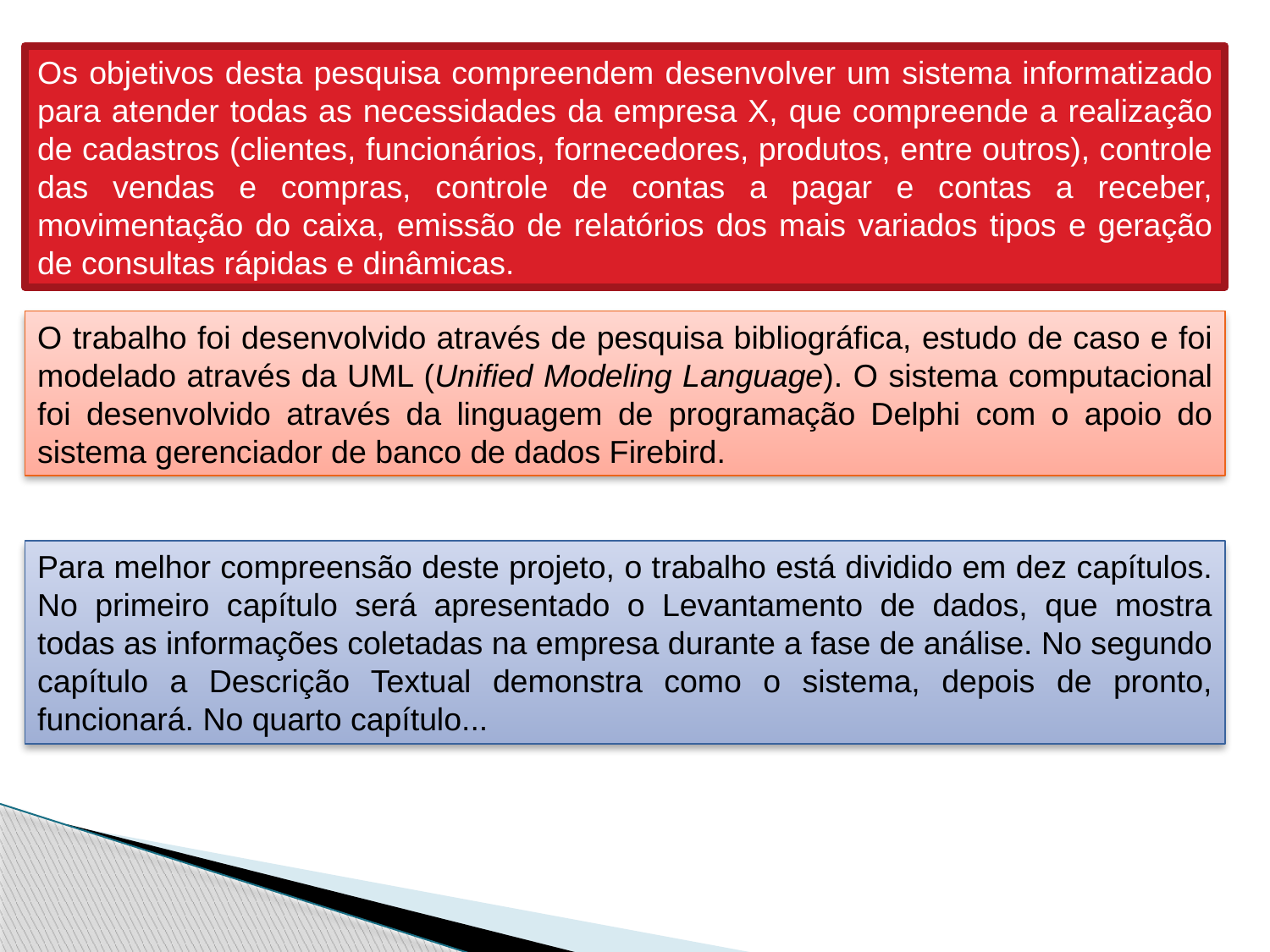

Os objetivos desta pesquisa compreendem desenvolver um sistema informatizado para atender todas as necessidades da empresa X, que compreende a realização de cadastros (clientes, funcionários, fornecedores, produtos, entre outros), controle das vendas e compras, controle de contas a pagar e contas a receber, movimentação do caixa, emissão de relatórios dos mais variados tipos e geração de consultas rápidas e dinâmicas.
O trabalho foi desenvolvido através de pesquisa bibliográfica, estudo de caso e foi modelado através da UML (Unified Modeling Language). O sistema computacional foi desenvolvido através da linguagem de programação Delphi com o apoio do sistema gerenciador de banco de dados Firebird.
Para melhor compreensão deste projeto, o trabalho está dividido em dez capítulos. No primeiro capítulo será apresentado o Levantamento de dados, que mostra todas as informações coletadas na empresa durante a fase de análise. No segundo capítulo a Descrição Textual demonstra como o sistema, depois de pronto, funcionará. No quarto capítulo...